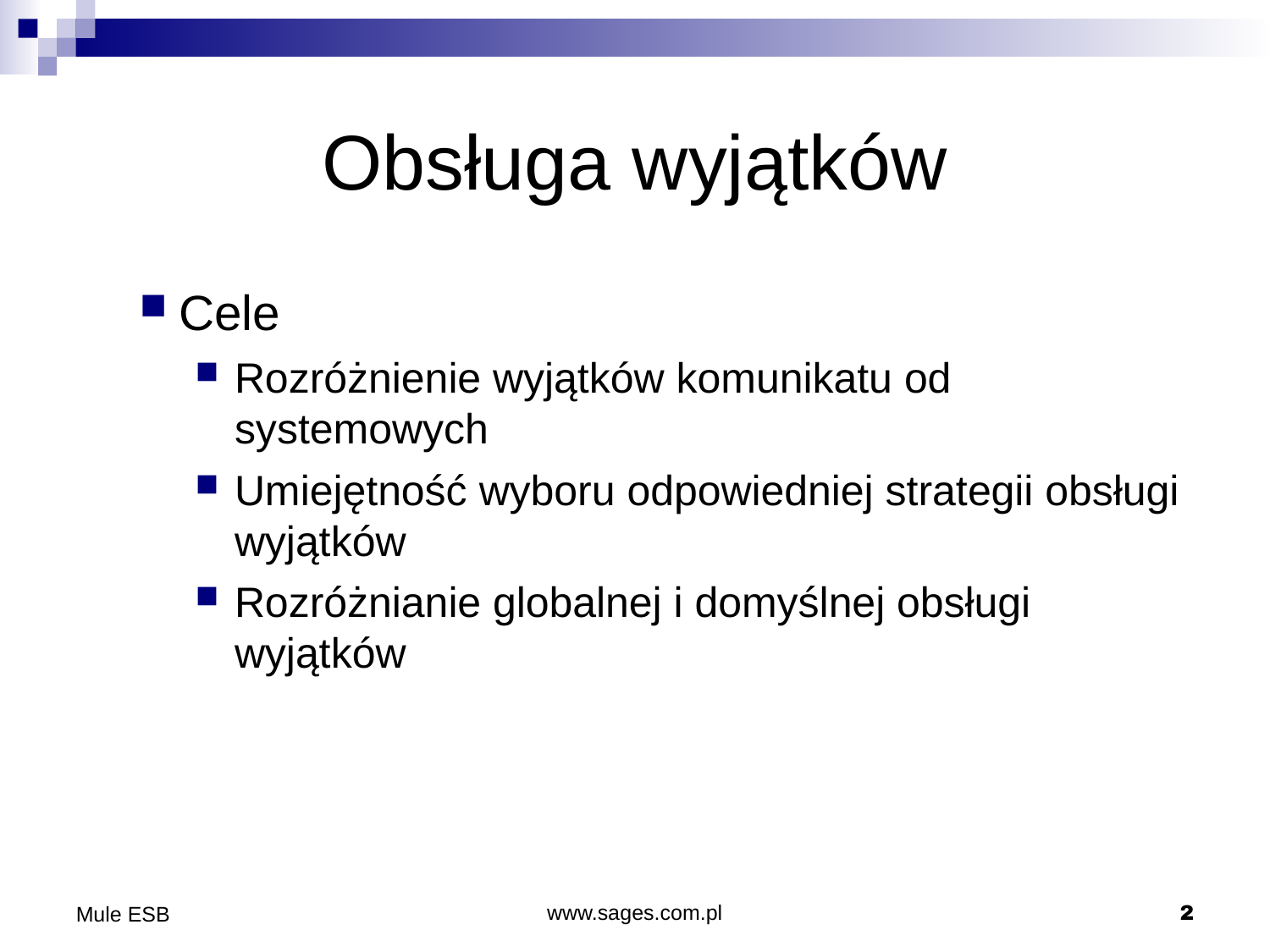

Obsługa wyjątków
Cele
Rozróżnienie wyjątków komunikatu od systemowych
Umiejętność wyboru odpowiedniej strategii obsługi wyjątków
Rozróżnianie globalnej i domyślnej obsługi wyjątków
Mule ESB
www.sages.com.pl
2